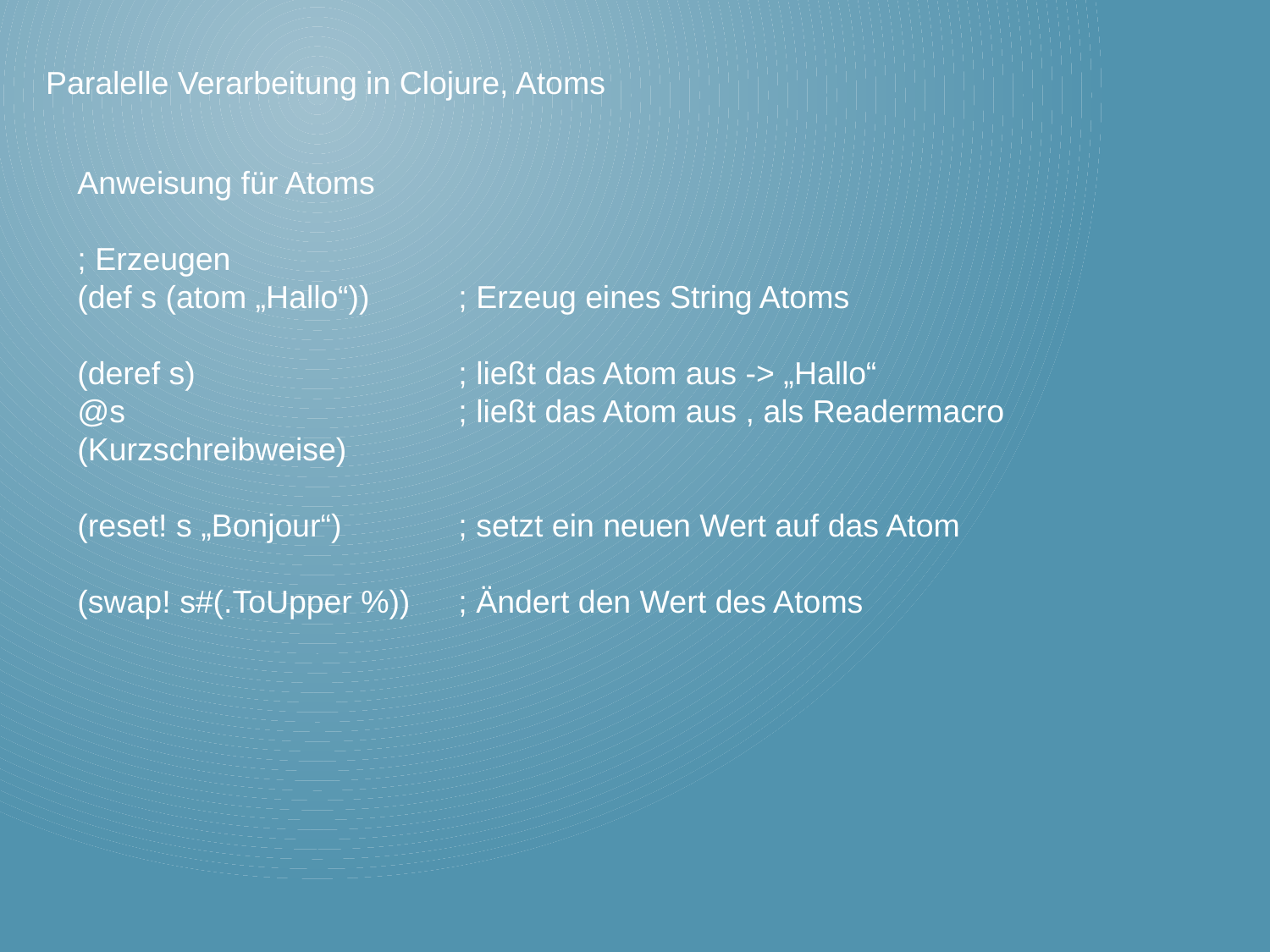

Paralelle Verarbeitung in Clojure, Atoms
Anweisung für Atoms

; Erzeugen
(def s (atom „Hallo“))	; Erzeug eines String Atoms

(deref s)			; ließt das Atom aus -> „Hallo“
@s			; ließt das Atom aus , als Readermacro (Kurzschreibweise)

(reset! s „Bonjour“)	; setzt ein neuen Wert auf das Atom

(swap! s#(.ToUpper %)) 	; Ändert den Wert des Atoms